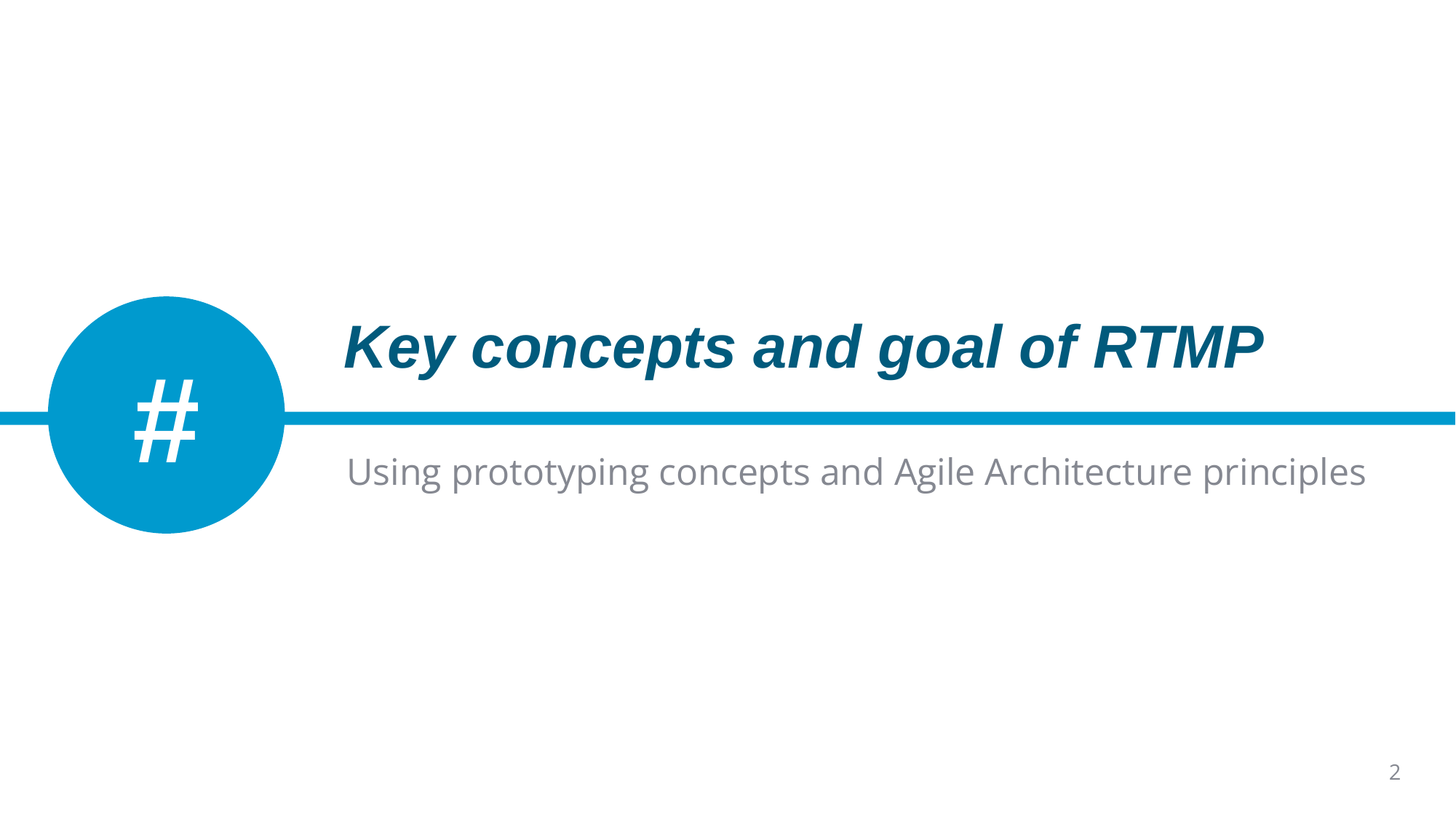

# Key concepts and goal of RTMP

#

Using prototyping concepts and Agile Architecture principles